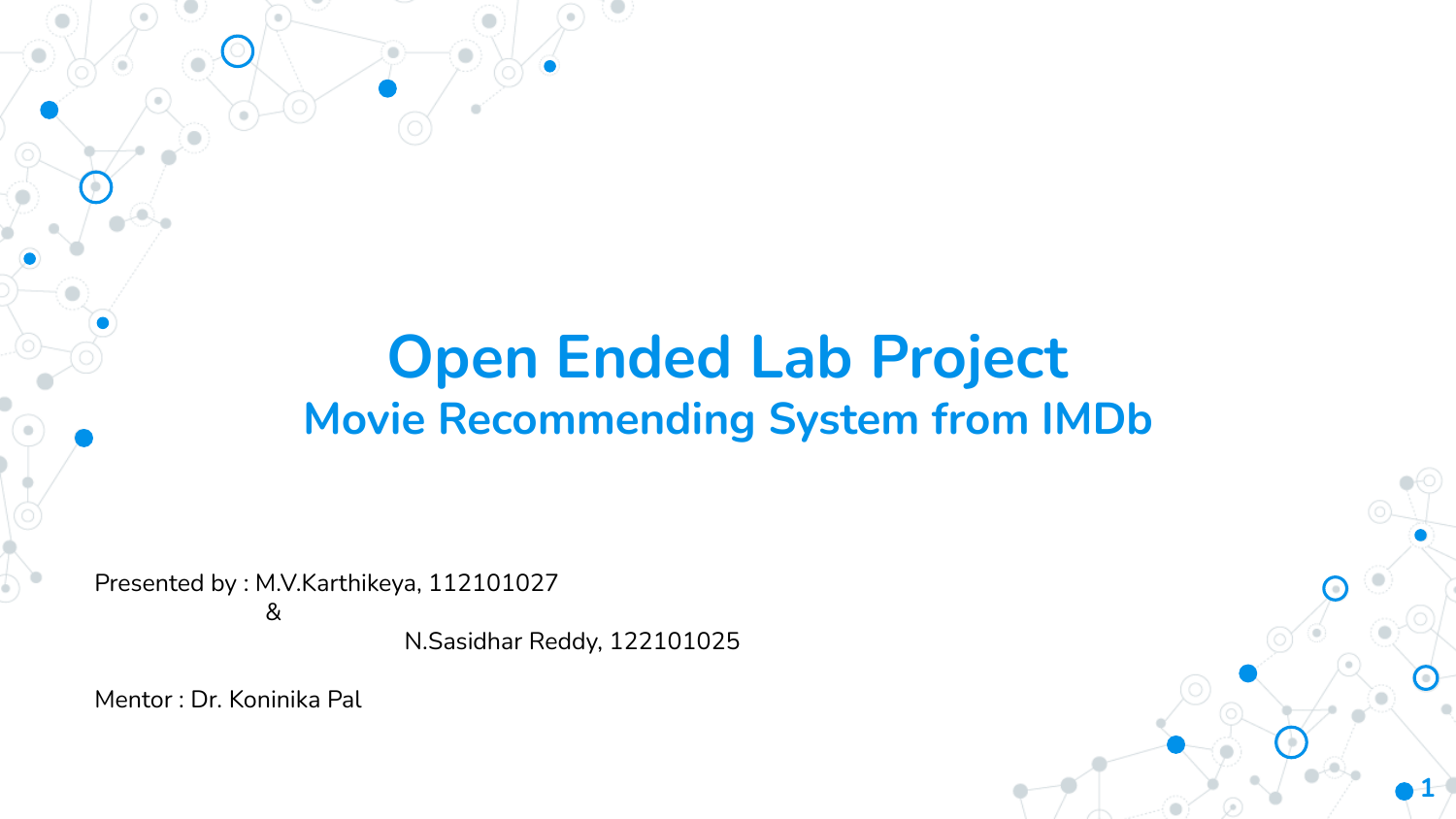

# Open Ended Lab Project
Movie Recommending System from IMDb
Presented by : M.V.Karthikeya, 112101027		        		    &
	      	   N.Sasidhar Reddy, 122101025

Mentor : Dr. Koninika Pal
1